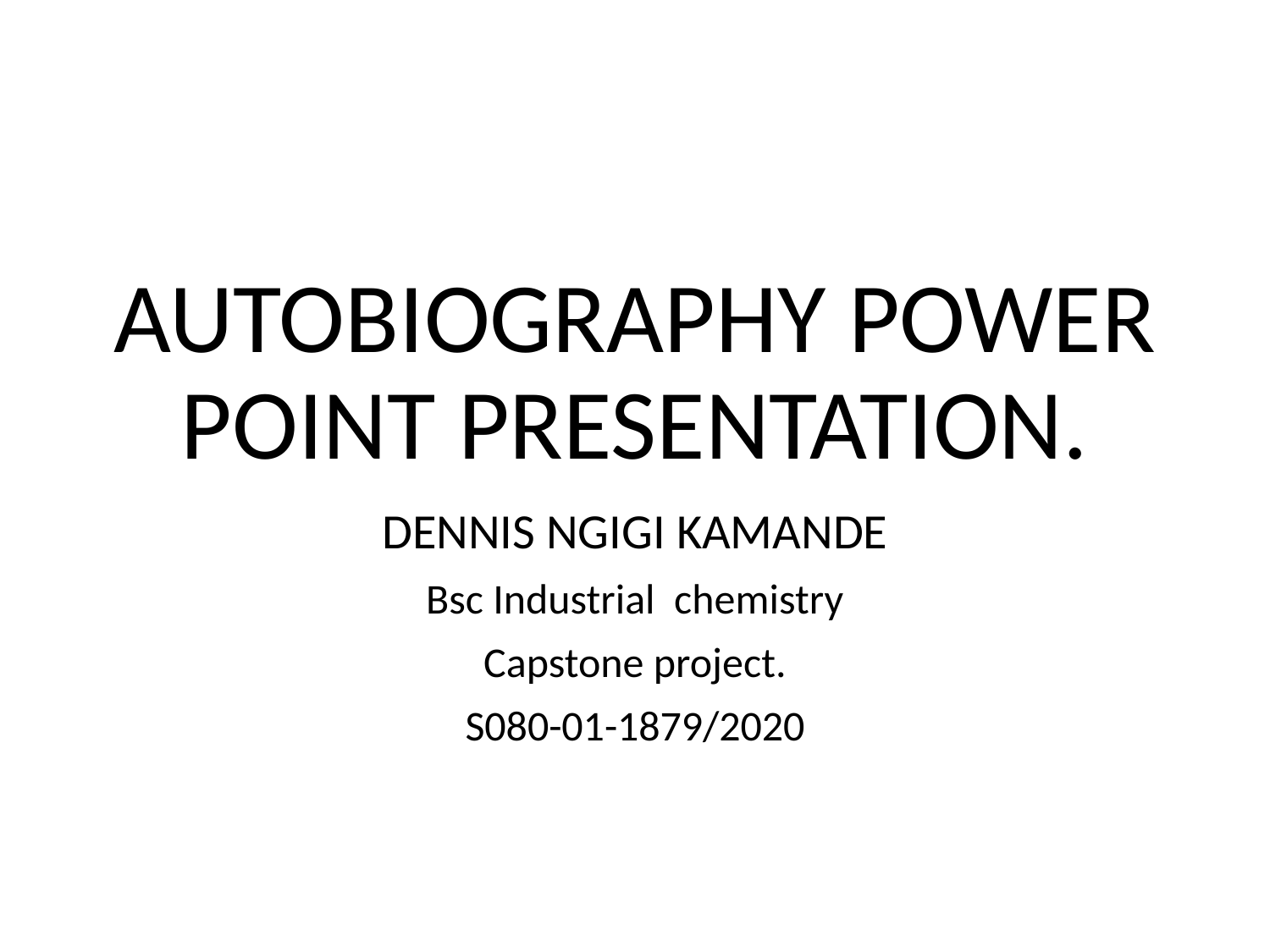

# AUTOBIOGRAPHY POWER POINT PRESENTATION.
DENNIS NGIGI KAMANDE
Bsc Industrial  chemistry
Capstone project.
S080-01-1879/2020